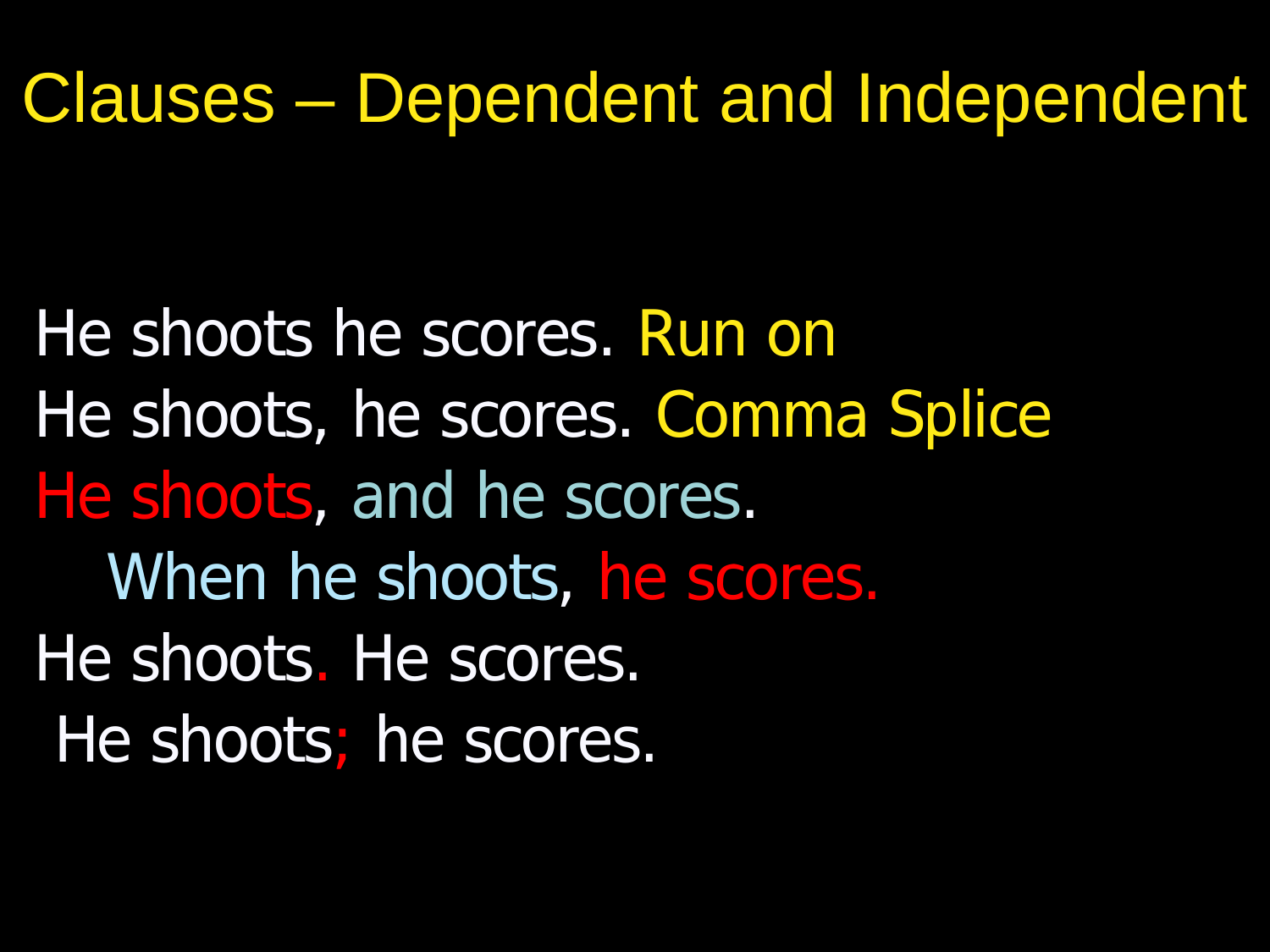

# Clauses – Dependent and Independent

	He shoots he scores. Run on
	He shoots, he scores. Comma Splice
	He shoots, and he scores.
      When he shoots, he scores.
	He shoots. He scores.
	 He shoots; he scores.